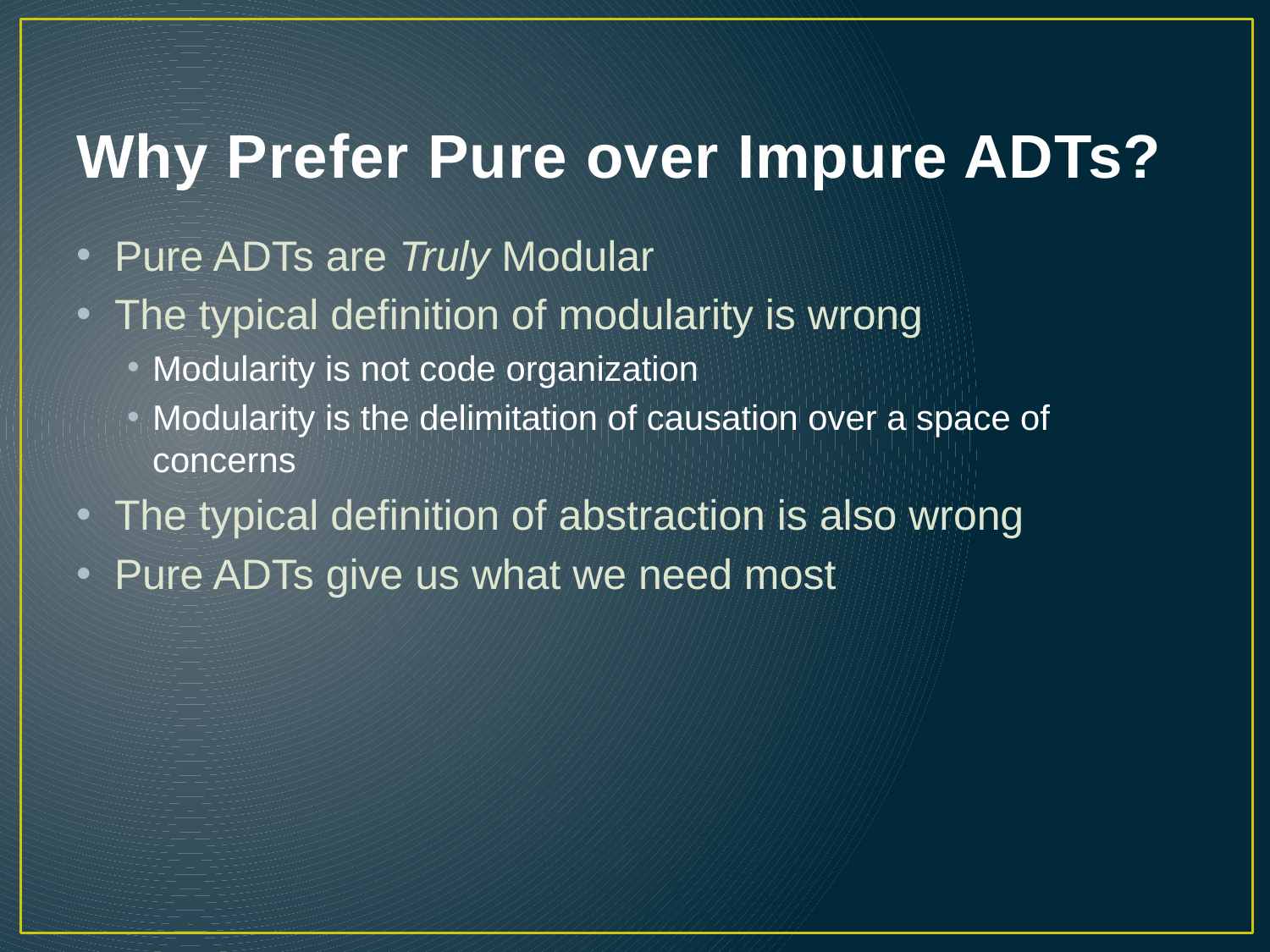

# Why Prefer Pure over Impure ADTs?
Pure ADTs are Truly Modular
The typical definition of modularity is wrong
Modularity is not code organization
Modularity is the delimitation of causation over a space of concerns
The typical definition of abstraction is also wrong
Pure ADTs give us what we need most